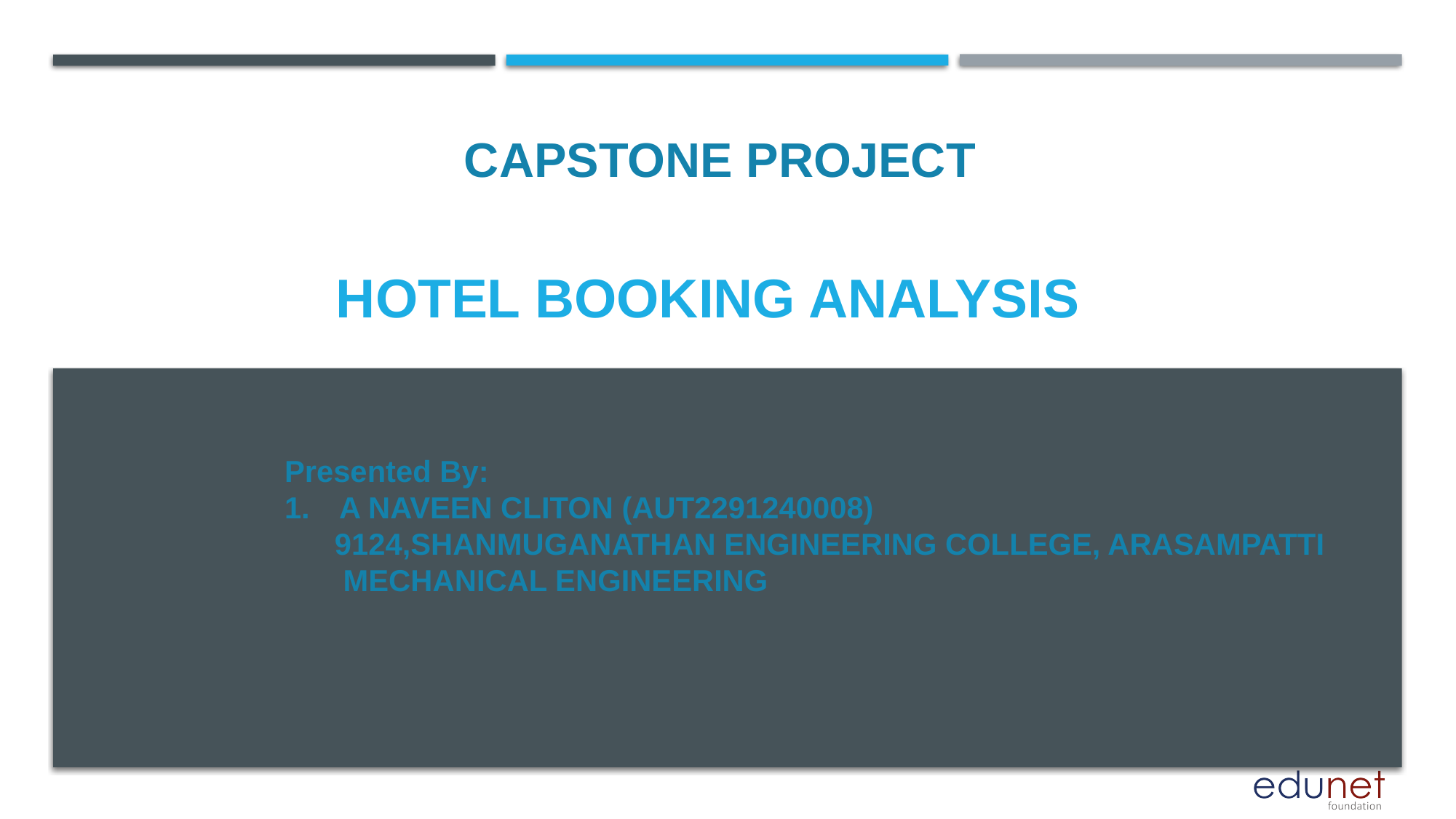

CAPSTONE PROJECT
# Hotel booking analysis
Presented By:
A NAVEEN CLITON (AUT2291240008)
      9124,SHANMUGANATHAN ENGINEERING COLLEGE, ARASAMPATTI
       MECHANICAL ENGINEERING